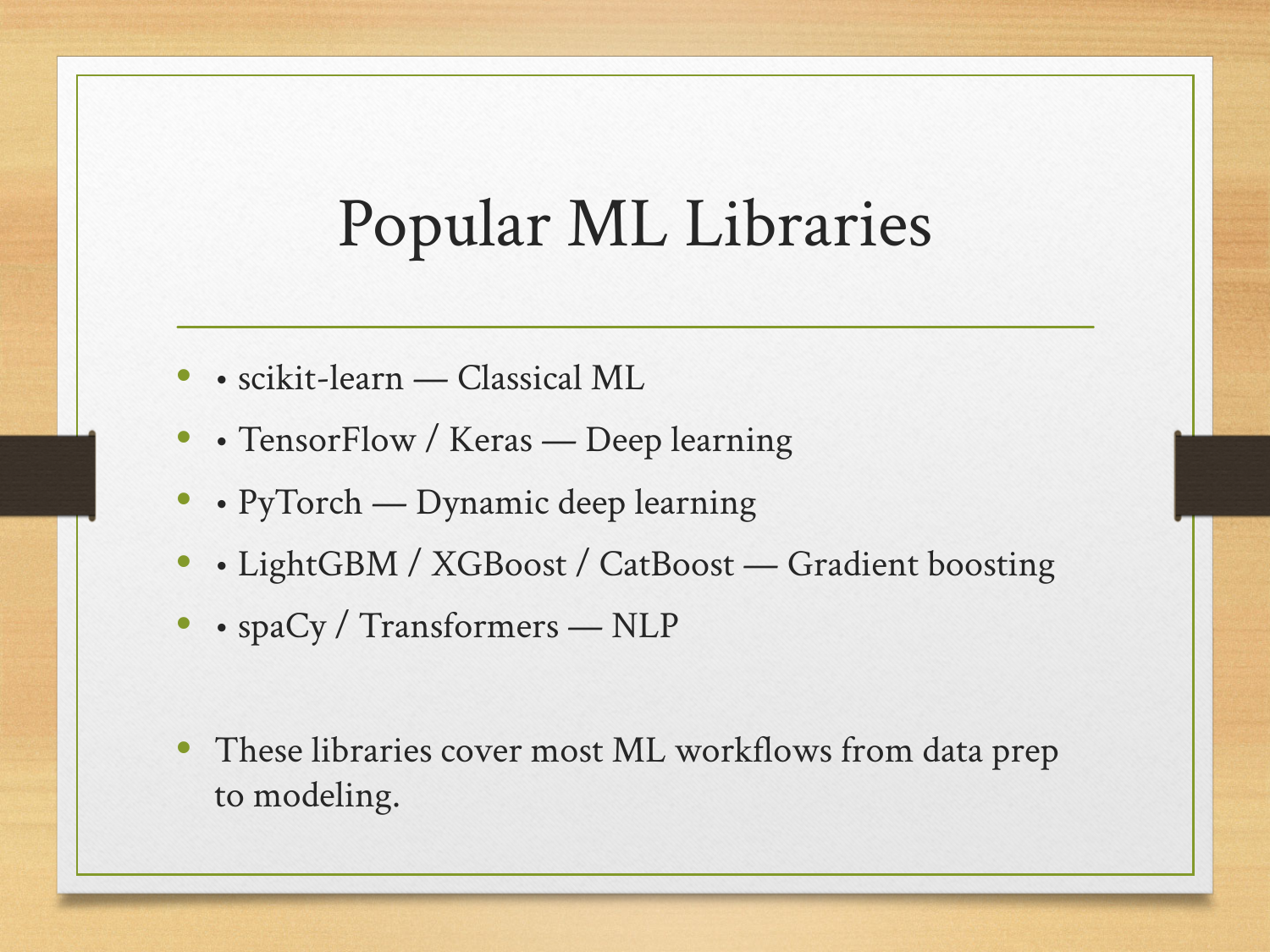

# Popular ML Libraries
• scikit-learn — Classical ML
• TensorFlow / Keras — Deep learning
• PyTorch — Dynamic deep learning
• LightGBM / XGBoost / CatBoost — Gradient boosting
• spaCy / Transformers — NLP

These libraries cover most ML workflows from data prep to modeling.